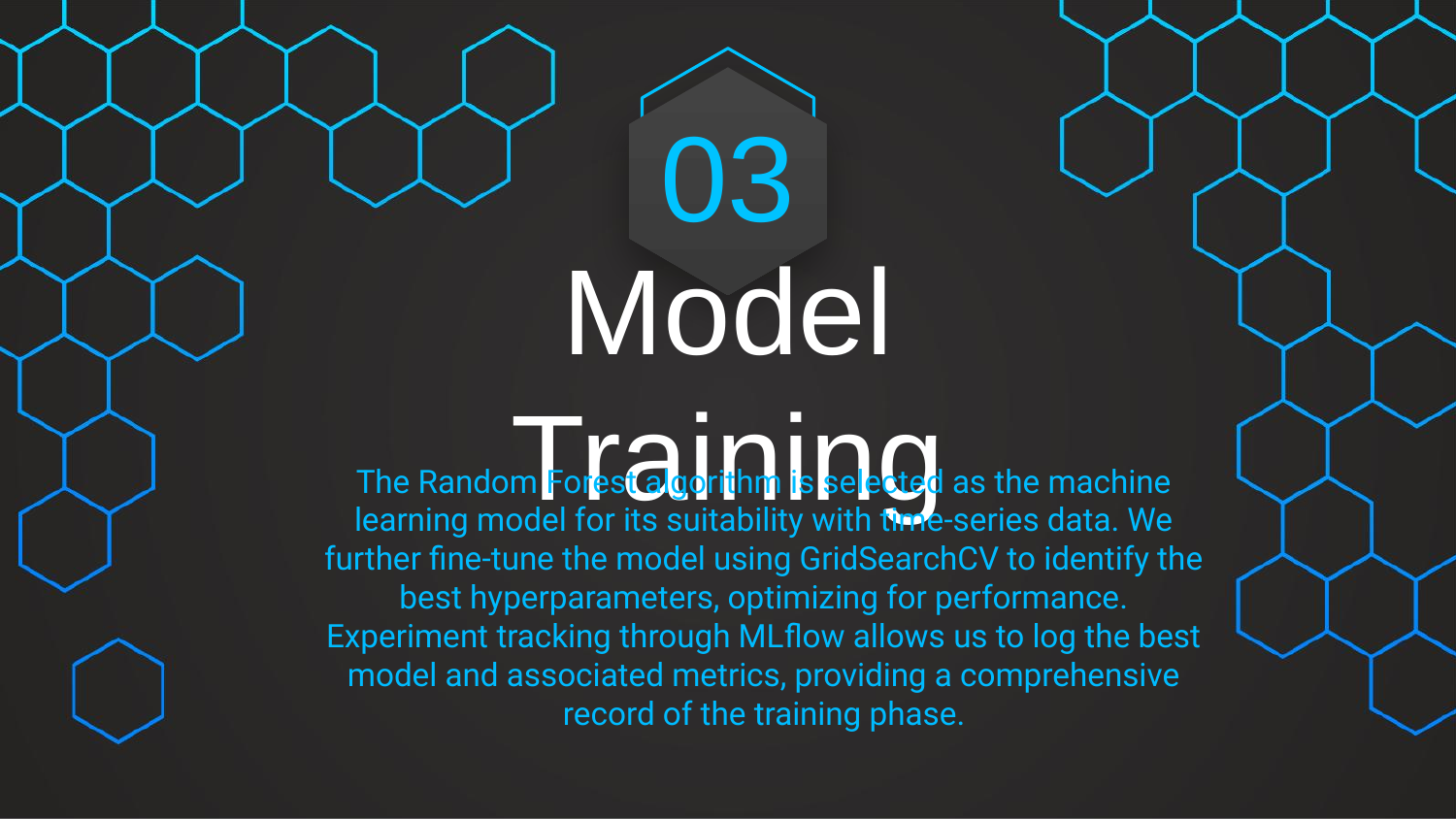

03
# Model Training
The Random Forest algorithm is selected as the machine learning model for its suitability with time-series data. We further fine-tune the model using GridSearchCV to identify the best hyperparameters, optimizing for performance. Experiment tracking through MLflow allows us to log the best model and associated metrics, providing a comprehensive record of the training phase.